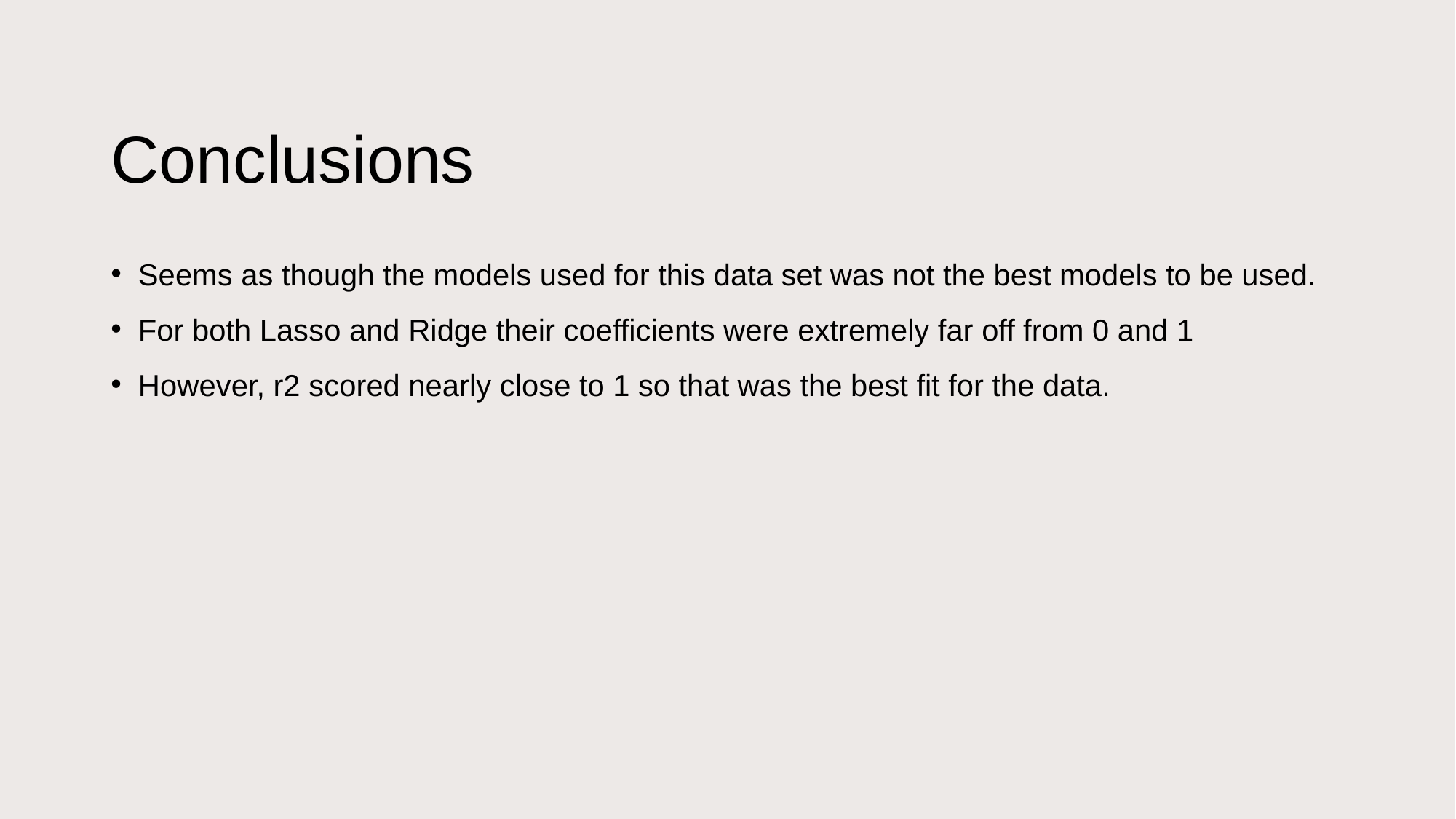

# Conclusions
Seems as though the models used for this data set was not the best models to be used.
For both Lasso and Ridge their coefficients were extremely far off from 0 and 1
However, r2 scored nearly close to 1 so that was the best fit for the data.